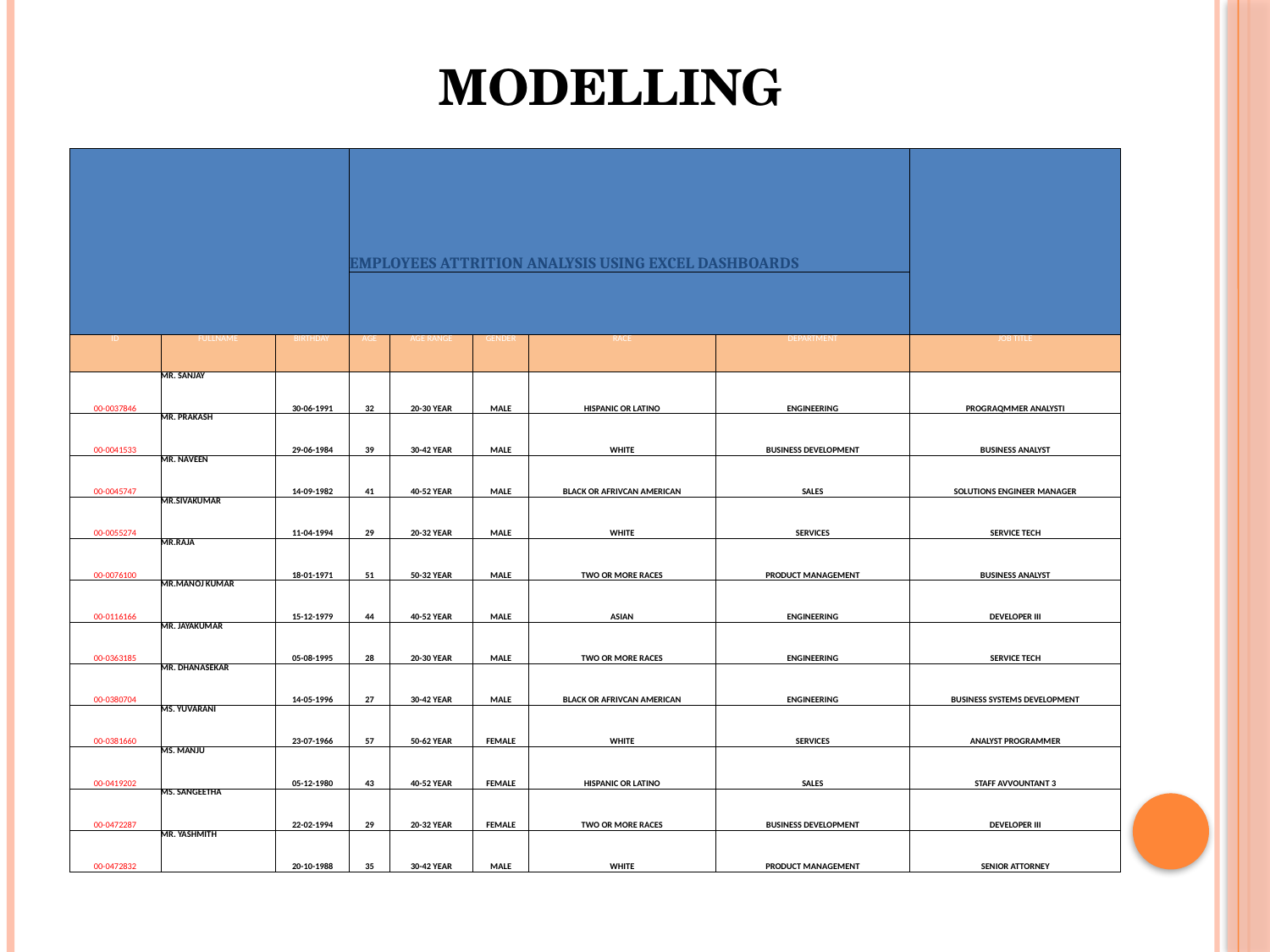

MODELLING
|  |  |  | EMPLOYEES ATTRITION ANALYSIS USING EXCEL DASHBOARDS |  |  |  |  |  |
| --- | --- | --- | --- | --- | --- | --- | --- | --- |
|  |  |  |  |  |  |  |  |  |
| ID | FULLNAME | BIRTHDAY | AGE | AGE RANGE | GENDER | RACE | DEPARTMENT | JOB TITLE |
| 00-0037846 | MR. SANJAY | 30-06-1991 | 32 | 20-30 YEAR | MALE | HISPANIC OR LATINO | ENGINEERING | PROGRAQMMER ANALYSTI |
| 00-0041533 | MR. PRAKASH | 29-06-1984 | 39 | 30-42 YEAR | MALE | WHITE | BUSINESS DEVELOPMENT | BUSINESS ANALYST |
| 00-0045747 | MR. NAVEEN | 14-09-1982 | 41 | 40-52 YEAR | MALE | BLACK OR AFRIVCAN AMERICAN | SALES | SOLUTIONS ENGINEER MANAGER |
| 00-0055274 | MR.SIVAKUMAR | 11-04-1994 | 29 | 20-32 YEAR | MALE | WHITE | SERVICES | SERVICE TECH |
| 00-0076100 | MR.RAJA | 18-01-1971 | 51 | 50-32 YEAR | MALE | TWO OR MORE RACES | PRODUCT MANAGEMENT | BUSINESS ANALYST |
| 00-0116166 | MR.MANOJ KUMAR | 15-12-1979 | 44 | 40-52 YEAR | MALE | ASIAN | ENGINEERING | DEVELOPER III |
| 00-0363185 | MR. JAYAKUMAR | 05-08-1995 | 28 | 20-30 YEAR | MALE | TWO OR MORE RACES | ENGINEERING | SERVICE TECH |
| 00-0380704 | MR. DHANASEKAR | 14-05-1996 | 27 | 30-42 YEAR | MALE | BLACK OR AFRIVCAN AMERICAN | ENGINEERING | BUSINESS SYSTEMS DEVELOPMENT |
| 00-0381660 | MS. YUVARANI | 23-07-1966 | 57 | 50-62 YEAR | FEMALE | WHITE | SERVICES | ANALYST PROGRAMMER |
| 00-0419202 | MS. MANJU | 05-12-1980 | 43 | 40-52 YEAR | FEMALE | HISPANIC OR LATINO | SALES | STAFF AVVOUNTANT 3 |
| 00-0472287 | MS. SANGEETHA | 22-02-1994 | 29 | 20-32 YEAR | FEMALE | TWO OR MORE RACES | BUSINESS DEVELOPMENT | DEVELOPER III |
| 00-0472832 | MR. YASHMITH | 20-10-1988 | 35 | 30-42 YEAR | MALE | WHITE | PRODUCT MANAGEMENT | SENIOR ATTORNEY |